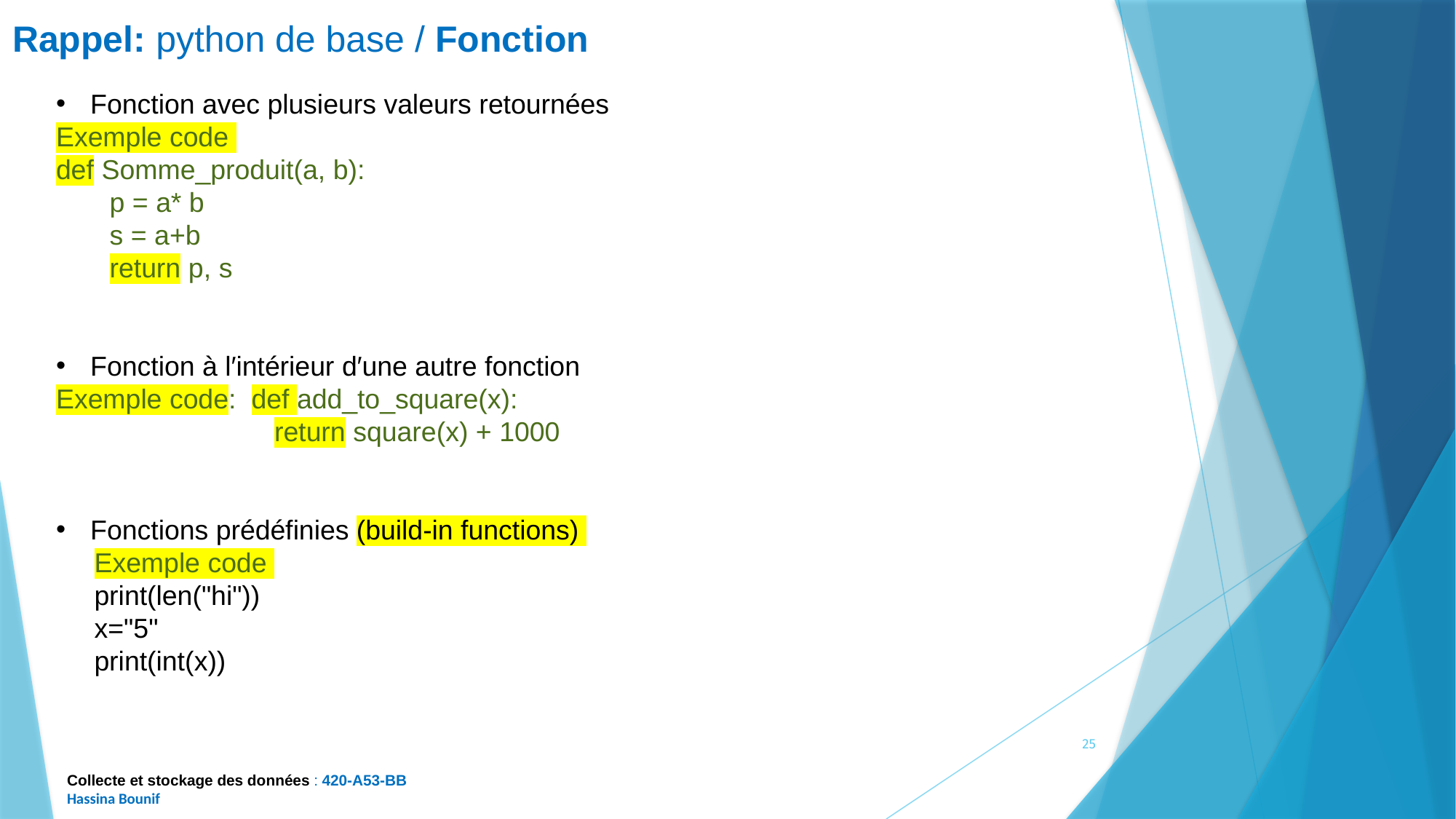

Rappel: python de base / Fonction
Fonction avec plusieurs valeurs retournées
Exemple code
def Somme_produit(a, b):
       p = a* b
       s = a+b
       return p, s

Fonction à l′intérieur d′une autre fonction
Exemple code:  def add_to_square(x):
		return square(x) + 1000

Fonctions prédéfinies (build-in functions)
     Exemple code
     print(len("hi"))
     x="5"
     print(int(x))
25